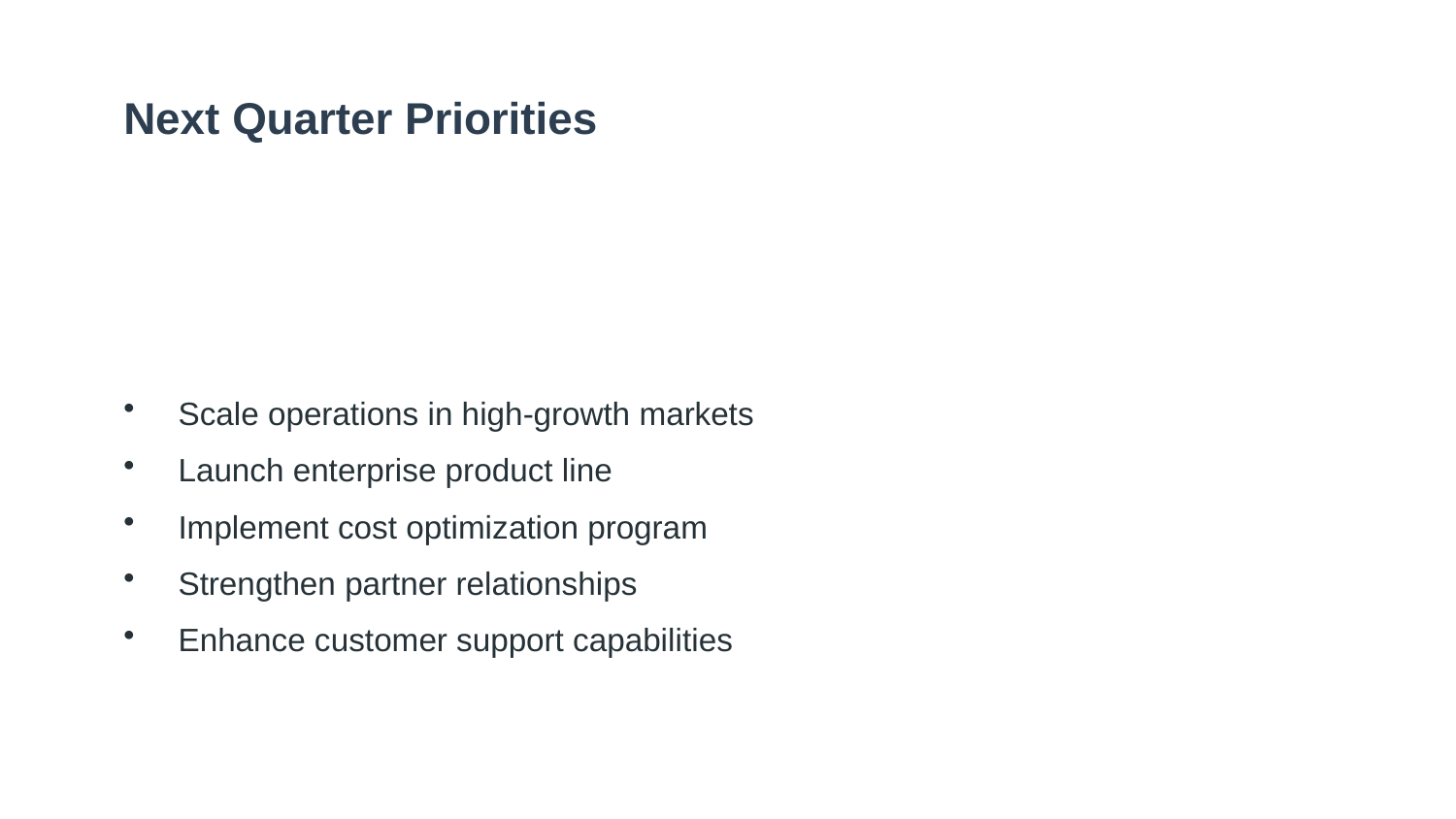

Next Quarter Priorities
Scale operations in high-growth markets
Launch enterprise product line
Implement cost optimization program
Strengthen partner relationships
Enhance customer support capabilities